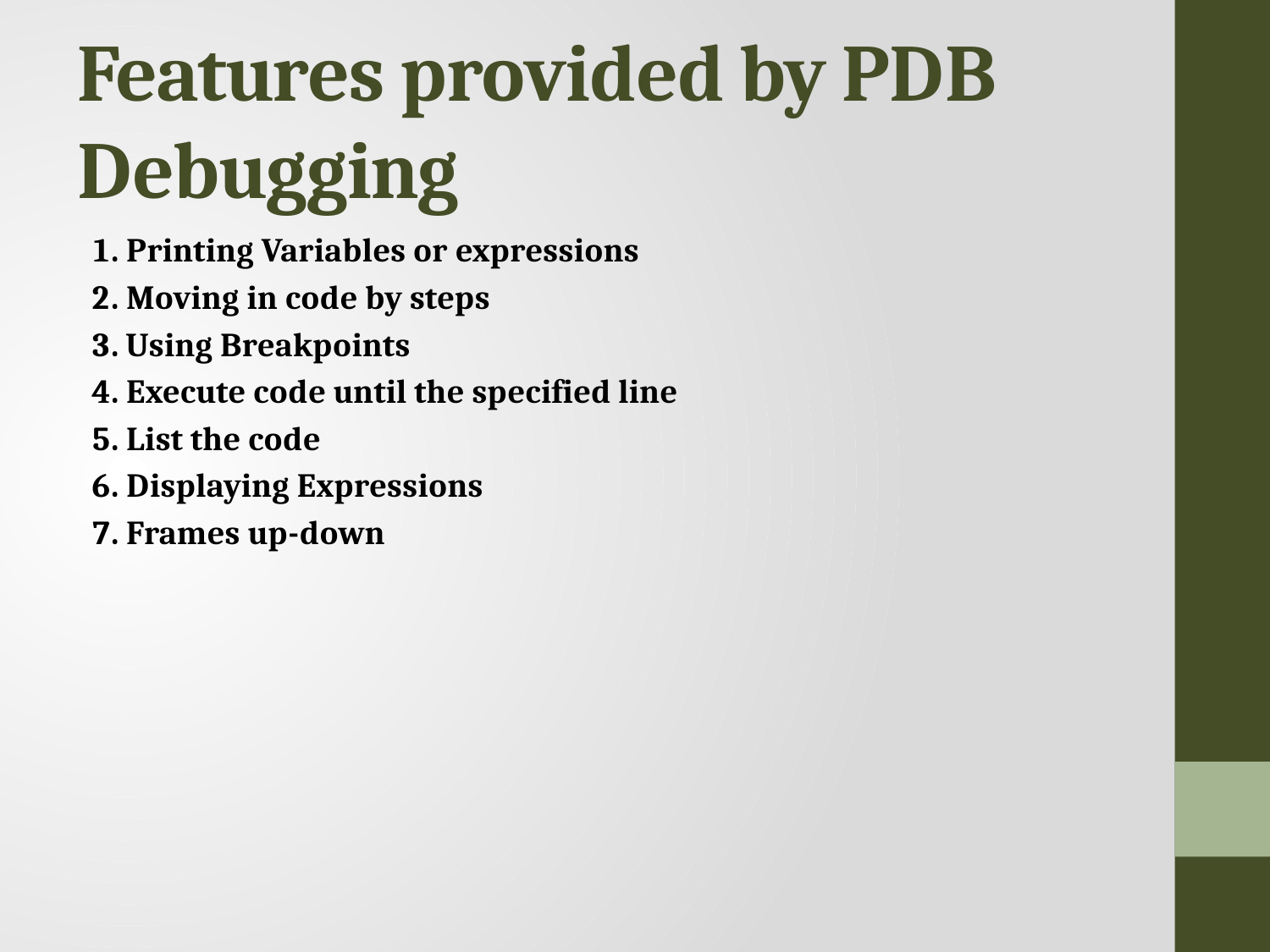

# Features provided by PDB Debugging
1. Printing Variables or expressions
2. Moving in code by steps
3. Using Breakpoints
4. Execute code until the specified line
5. List the code
6. Displaying Expressions
7. Frames up-down